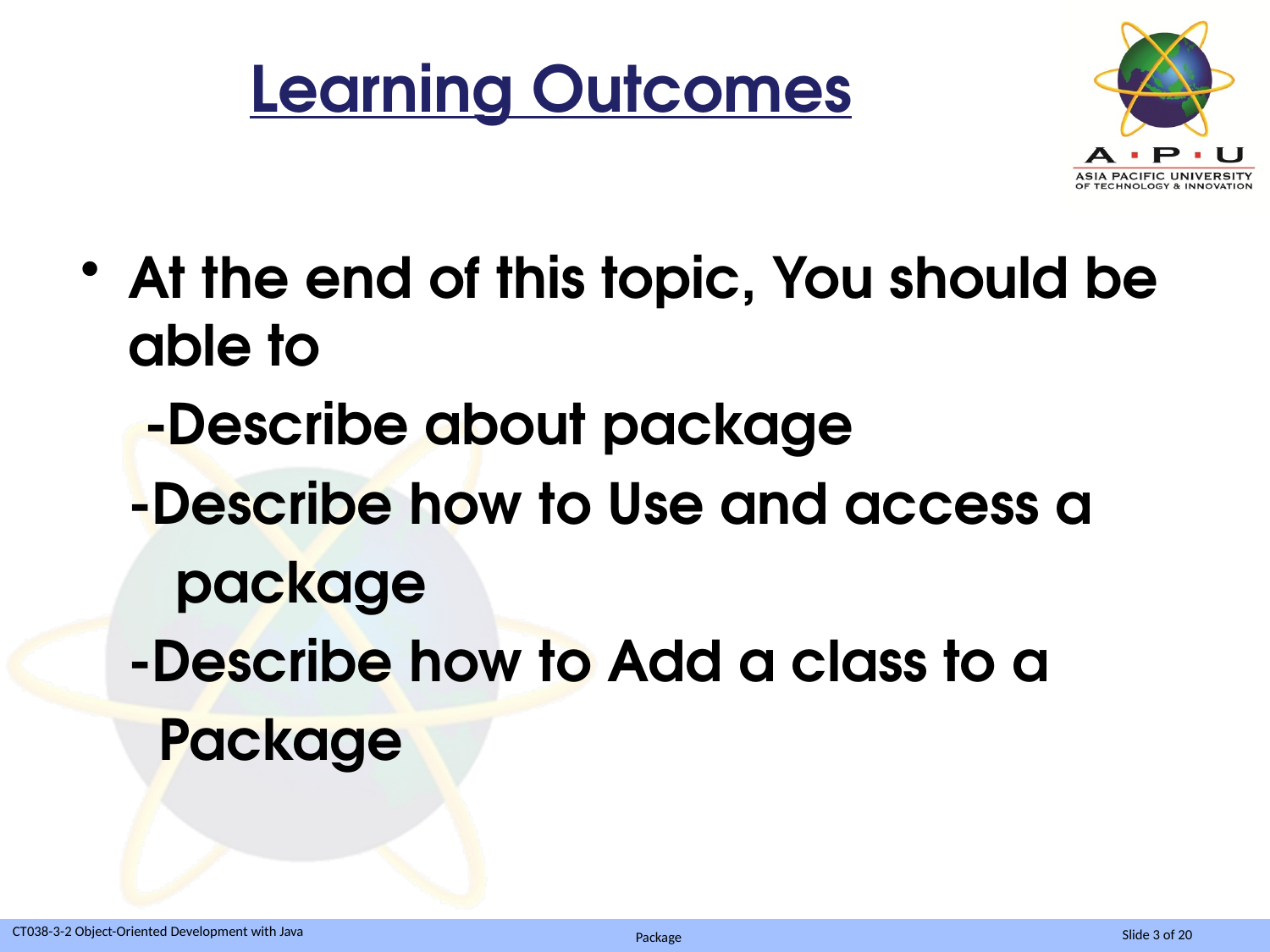

# Learning Outcomes
At the end of this topic, You should be able to
    -Describe about package
   -Describe how to Use and access a
      package
   -Describe how to Add a class to a
     Package